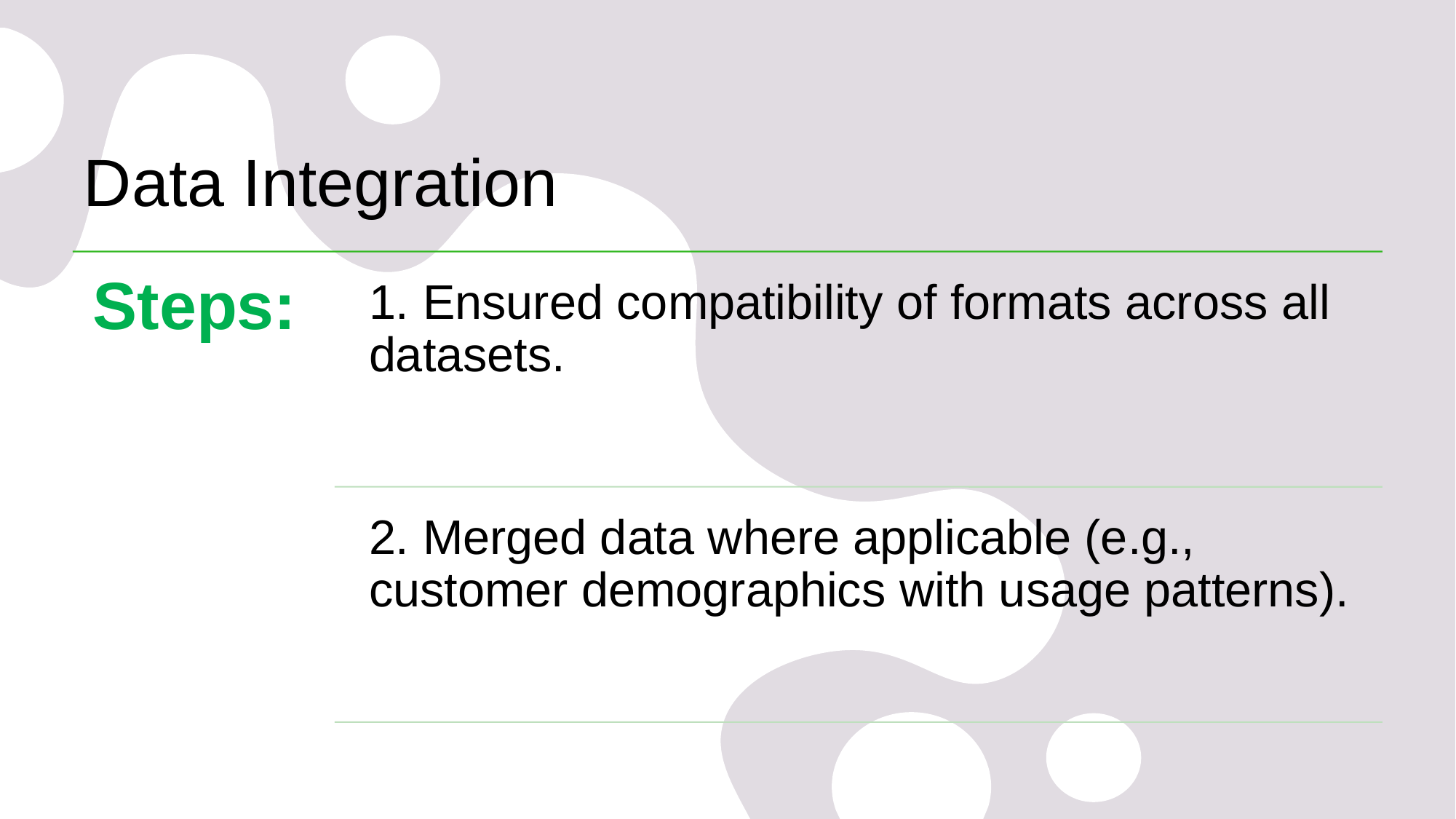

# Data Integration
Steps:
1. Ensured compatibility of formats across all datasets.
2. Merged data where applicable (e.g., customer demographics with usage patterns).